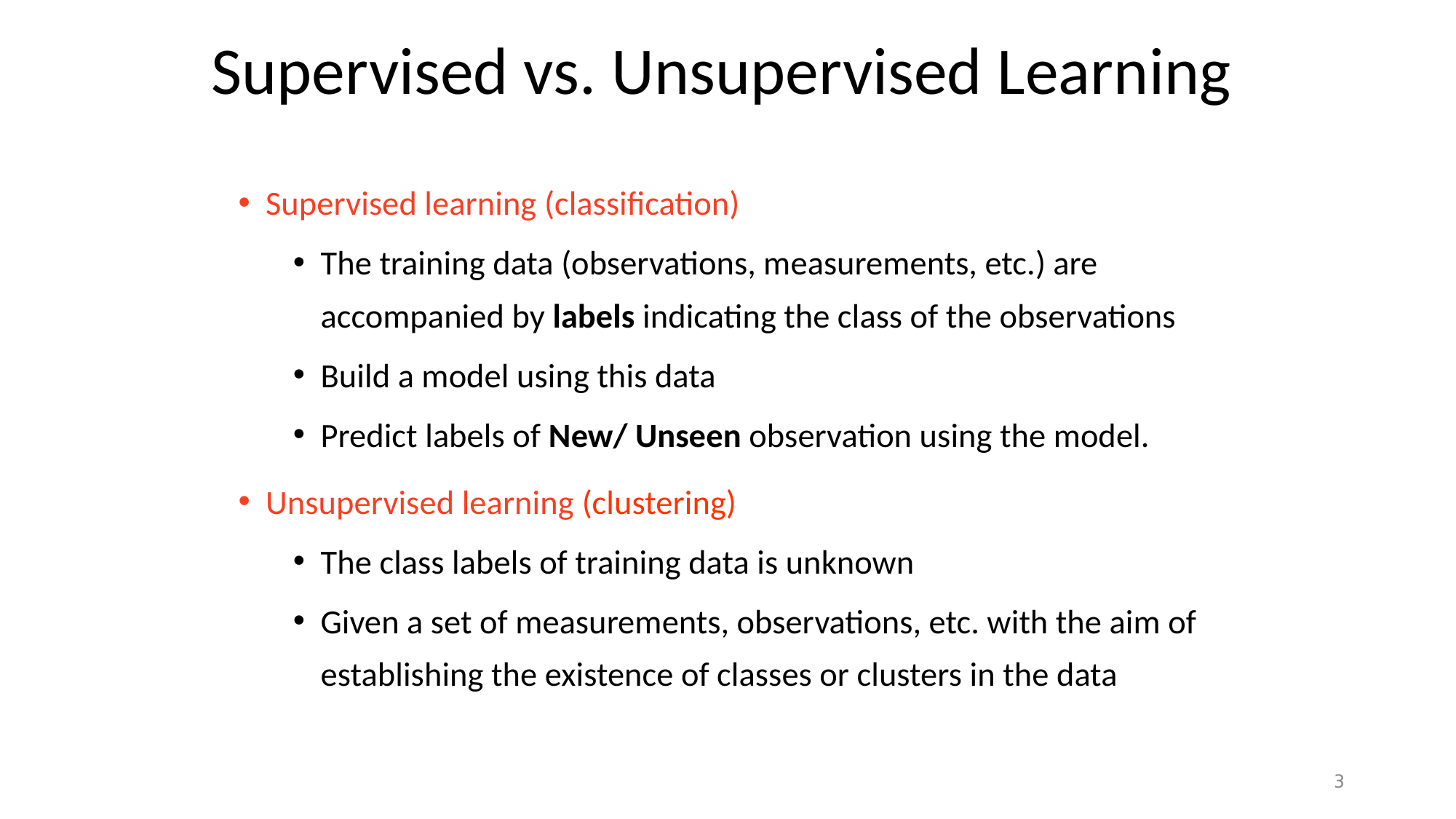

# Supervised vs. Unsupervised Learning
Supervised learning (classification)
The training data (observations, measurements, etc.) are accompanied by labels indicating the class of the observations
Build a model using this data
Predict labels of New/ Unseen observation using the model.
Unsupervised learning (clustering)
The class labels of training data is unknown
Given a set of measurements, observations, etc. with the aim of establishing the existence of classes or clusters in the data
3